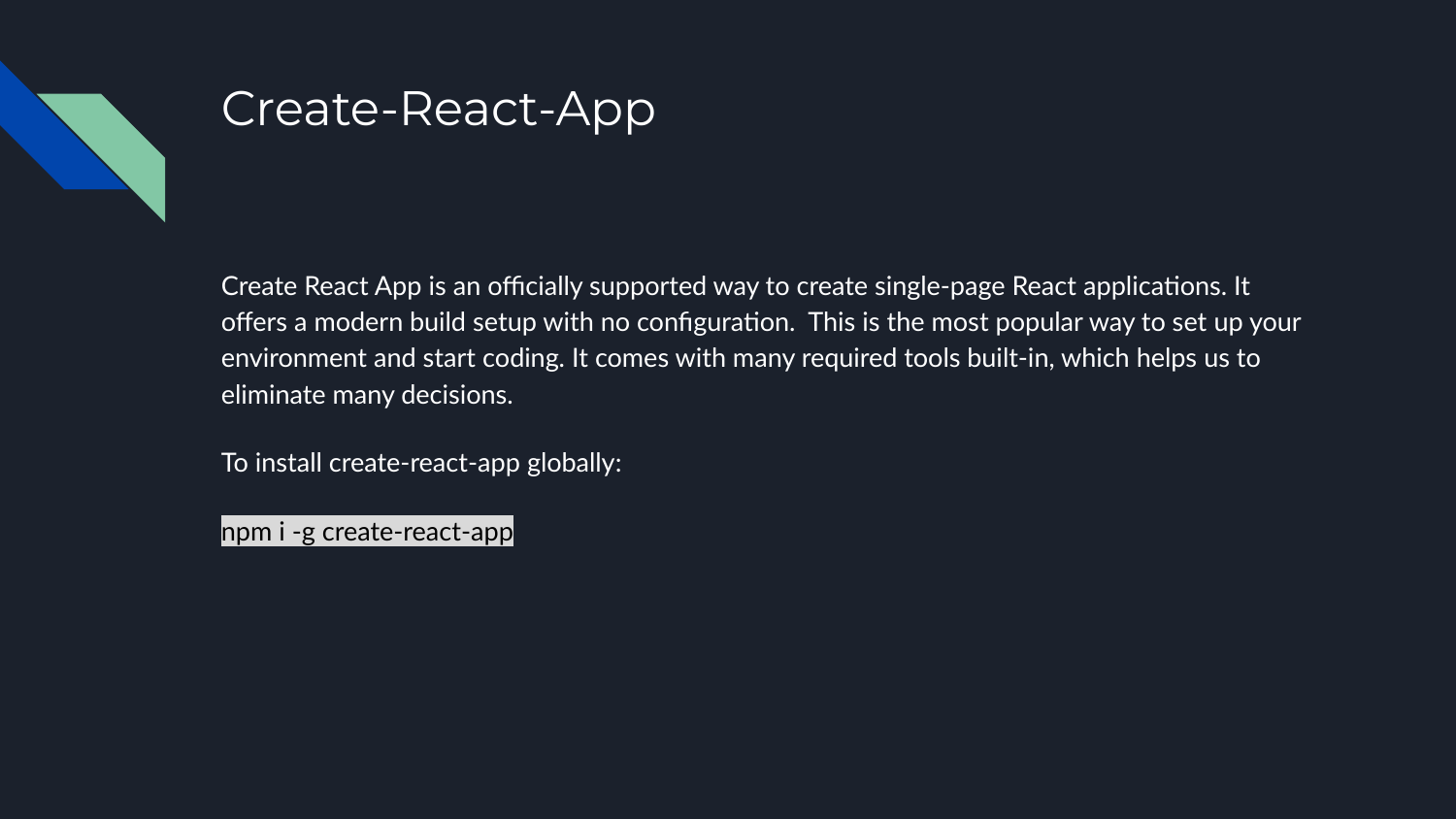

# Create-React-App
Create React App is an officially supported way to create single-page React applications. It offers a modern build setup with no configuration.  This is the most popular way to set up your environment and start coding. It comes with many required tools built-in, which helps us to eliminate many decisions.
To install create-react-app globally:
npm i -g create-react-app